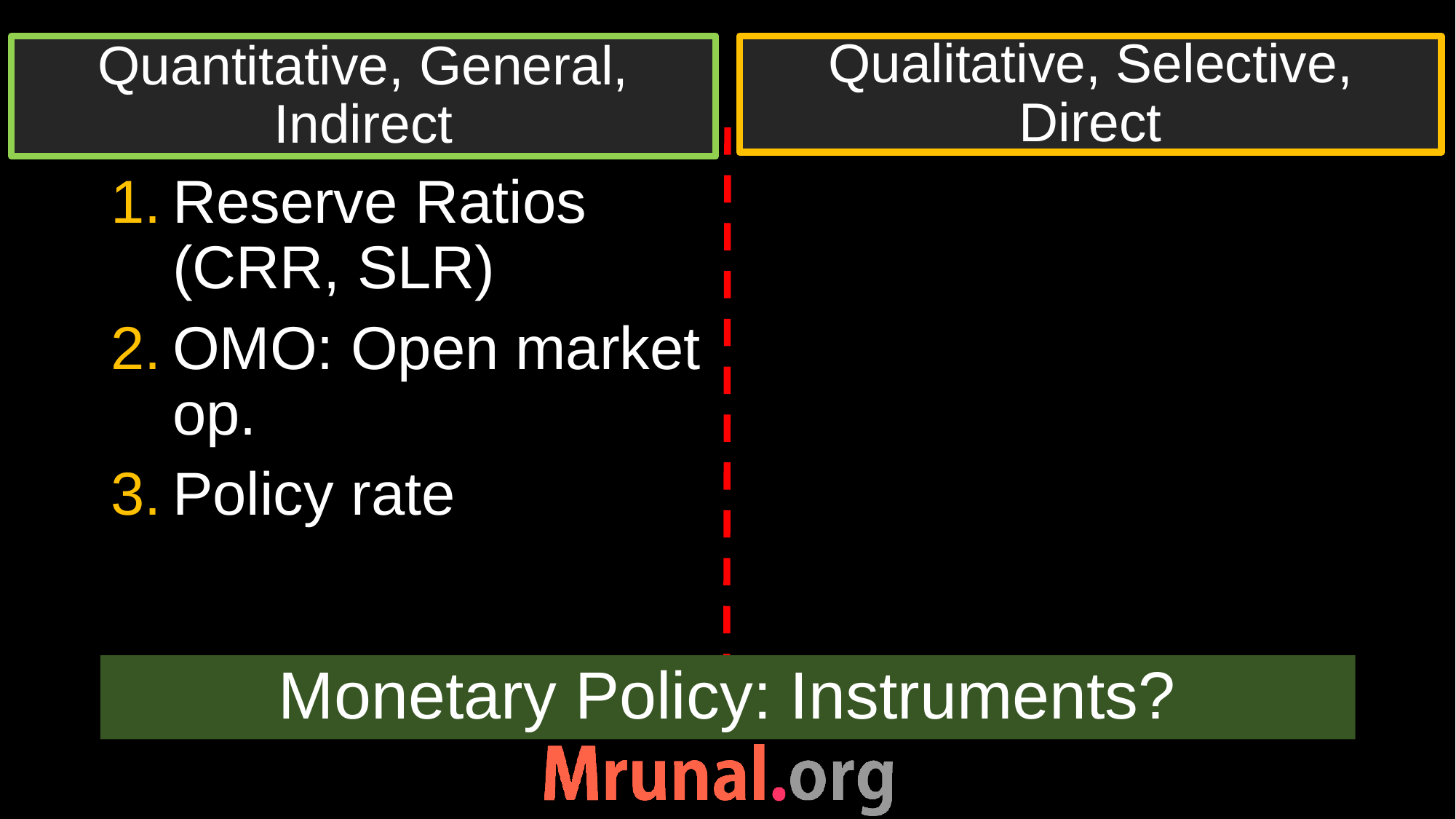

Quantitative, General, Indirect
Qualitative, Selective, Direct
Reserve Ratios (CRR, SLR)
OMO: Open market op.
Policy rate

# Monetary Policy: Instruments?